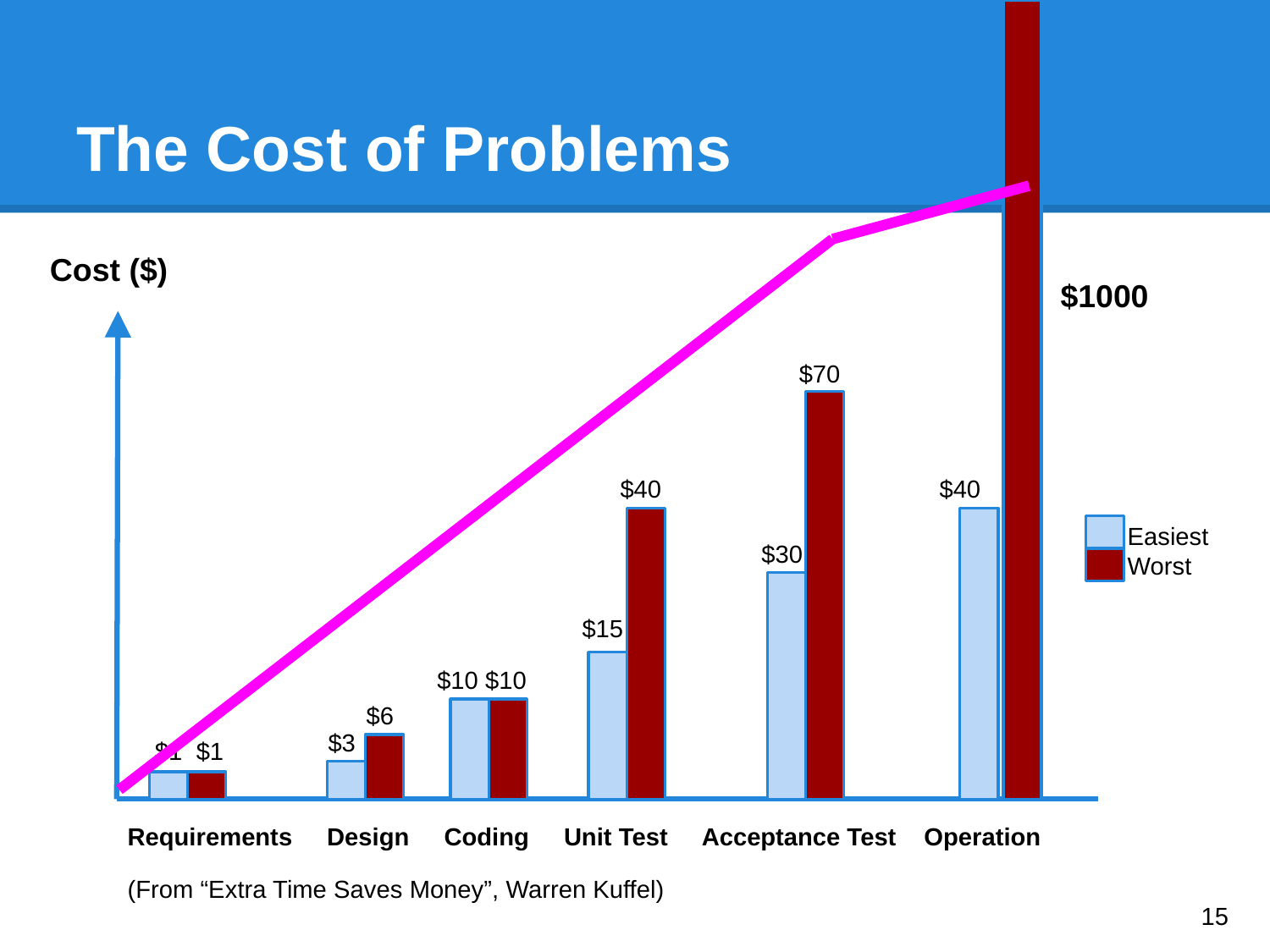

# The Cost of Problems
Cost ($)
$1000
$70

$40
$40

Easiest
Worst

$30

$15
$10 $10

$6

$3
$1  $1

Requirements     Design     Coding     Unit Test     Acceptance Test    Operation
(From “Extra Time Saves Money”, Warren Kuffel)
15